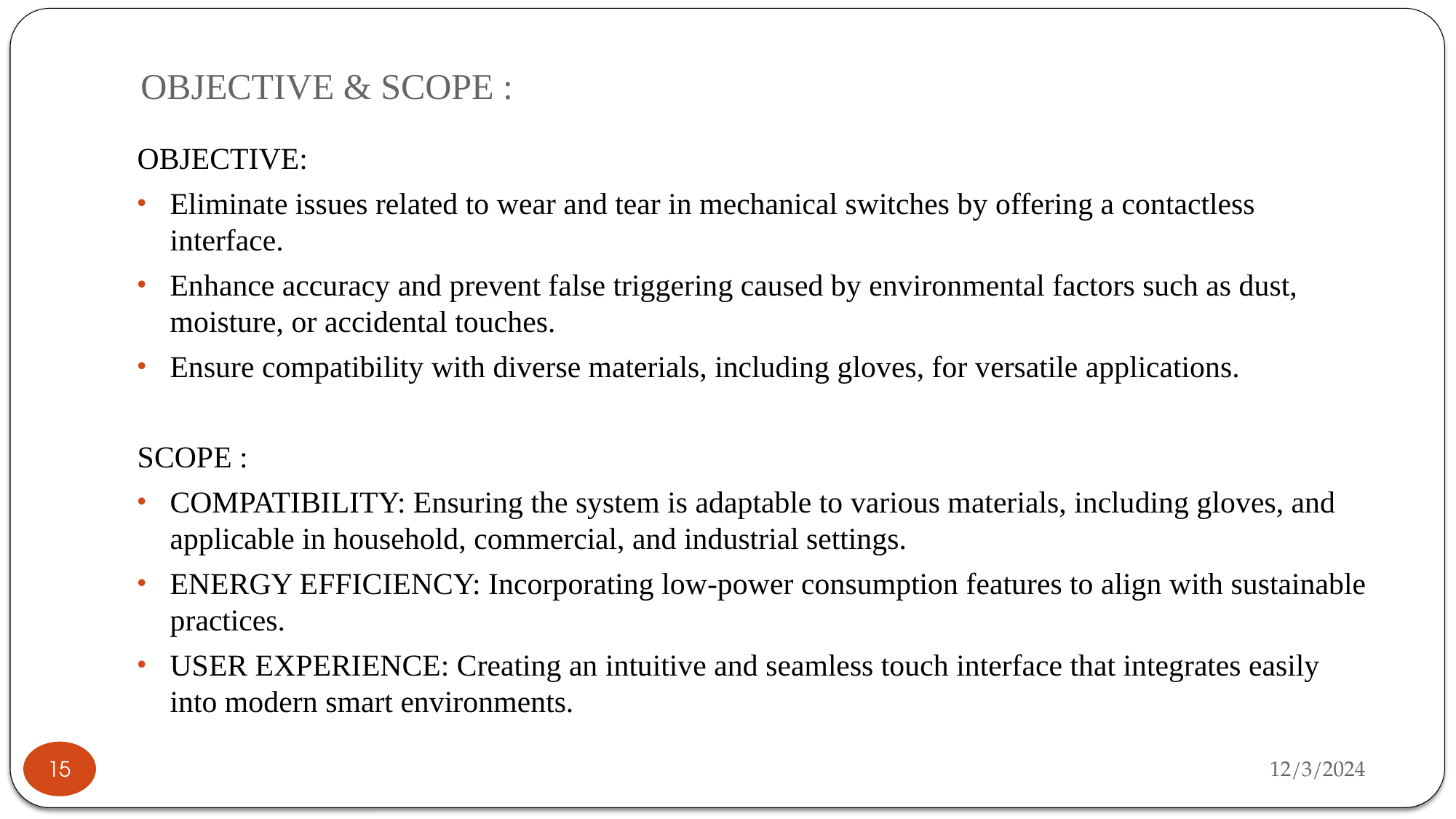

# OBJECTIVE & SCOPE :
OBJECTIVE:
Eliminate issues related to wear and tear in mechanical switches by offering a contactless interface.
Enhance accuracy and prevent false triggering caused by environmental factors such as dust, moisture, or accidental touches.
Ensure compatibility with diverse materials, including gloves, for versatile applications.

SCOPE :
COMPATIBILITY: Ensuring the system is adaptable to various materials, including gloves, and applicable in household, commercial, and industrial settings.
ENERGY EFFICIENCY: Incorporating low-power consumption features to align with sustainable practices.
USER EXPERIENCE: Creating an intuitive and seamless touch interface that integrates easily into modern smart environments.

12/3/2024
15